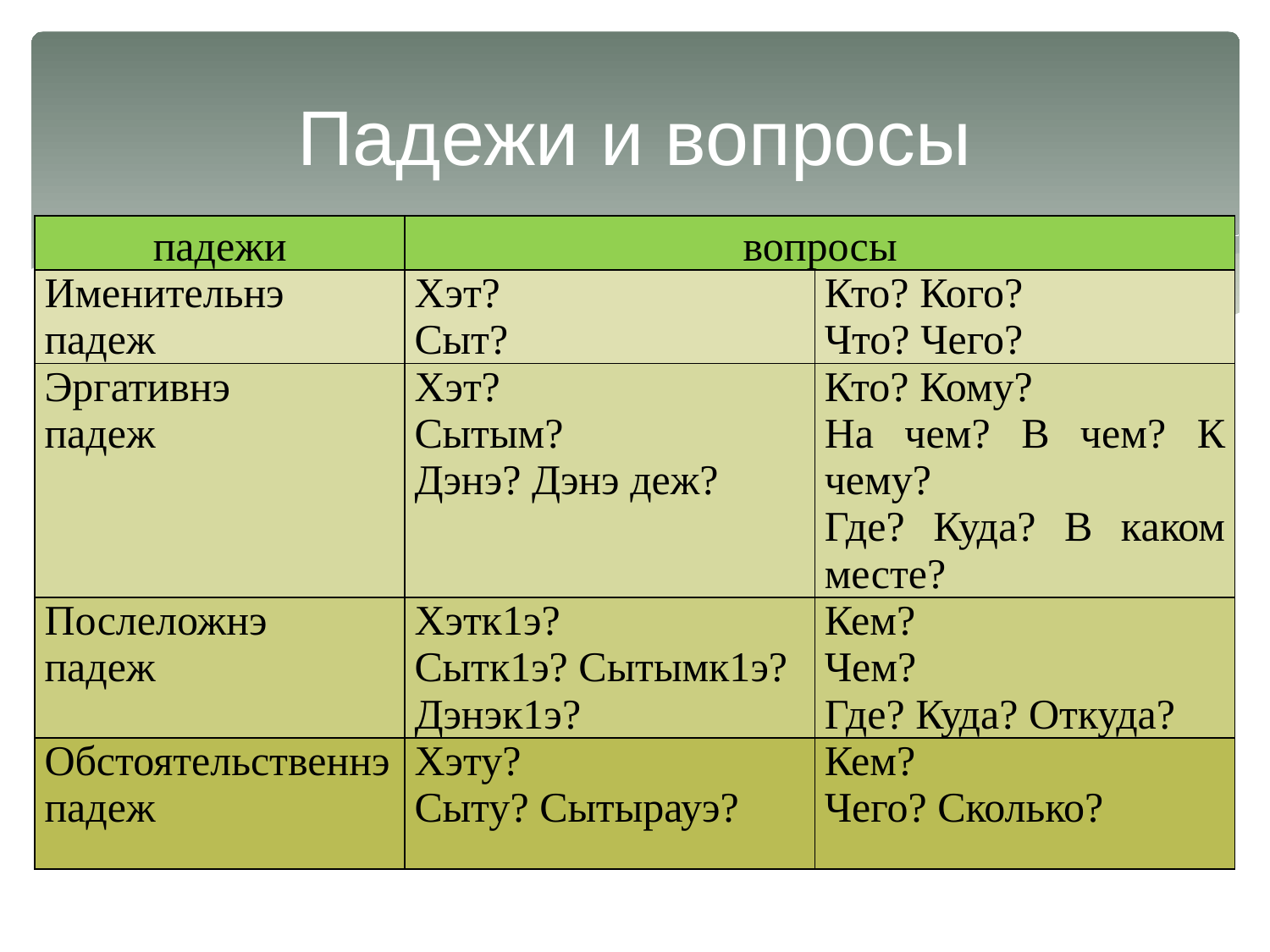

# Падежи и вопросы
| падежи | вопросы |  |
| --- | --- | --- |
| Именительнэ падеж | Хэт? Сыт? | Кто? Кого? Что? Чего? |
| Эргативнэ падеж | Хэт? Сытым? Дэнэ? Дэнэ деж? | Кто? Кому? На чем? В чем? К чему? Где? Куда? В каком месте? |
| Послеложнэ падеж | Хэтк1э? Сытк1э? Сытымк1э? Дэнэк1э? | Кем? Чем? Где? Куда? Откуда? |
| Обстоятельственнэ падеж | Хэту? Сыту? Сытырауэ? | Кем? Чего? Сколько? |